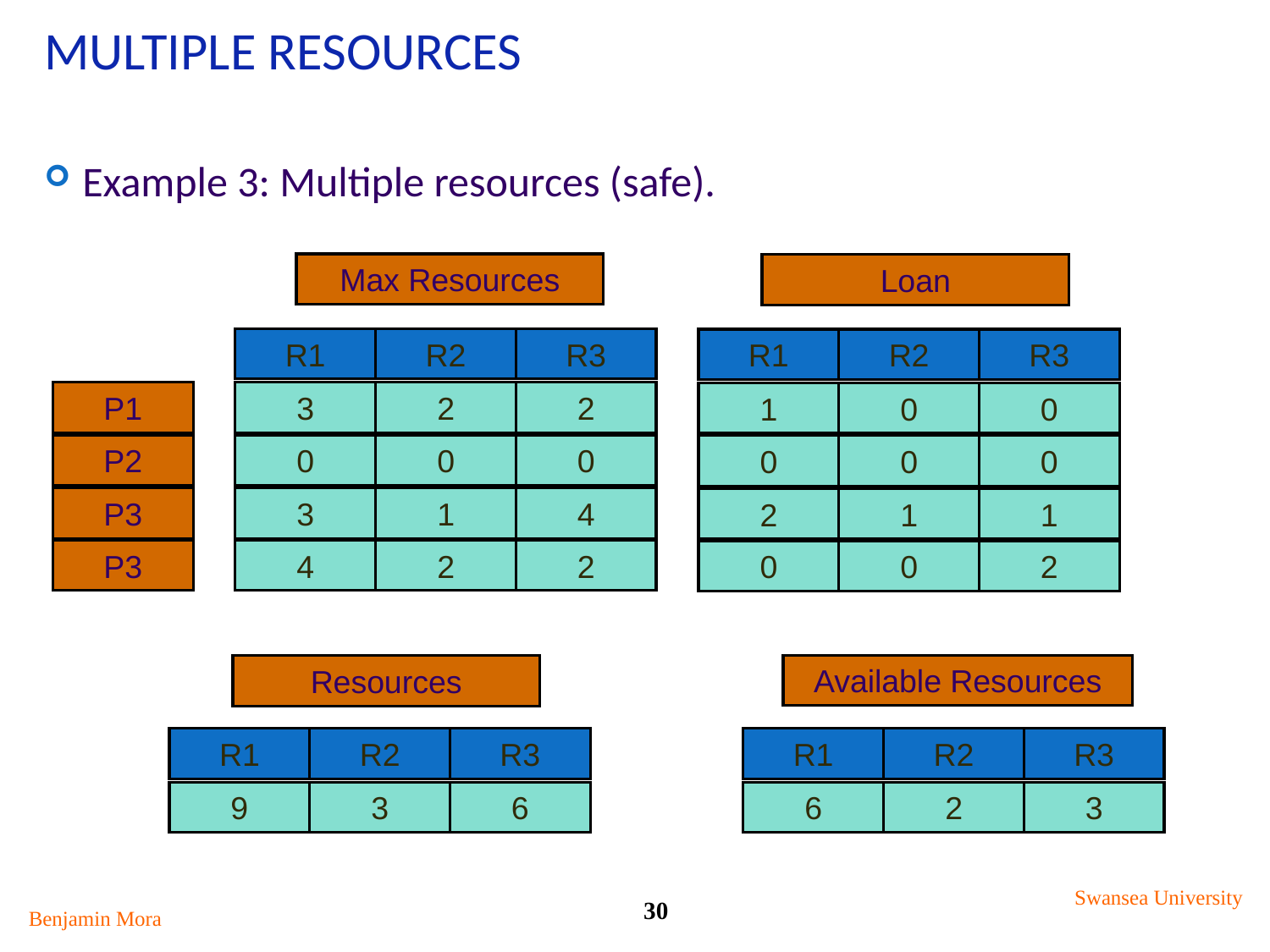

# Multiple Resources
Example 3: Multiple resources (safe).

Max Resources
Loan
R1
R2
R3
R1
R2
R3
P1
3
2
2
1
0
0
P2
0
0
0
0
0
0
P3
3
1
4
2
1
1
P3
4
2
2
0
0
2
Available Resources
Resources
R1
R2
R3
R1
R2
R3
9
3
6
6
2
3
Swansea University
30
Benjamin Mora